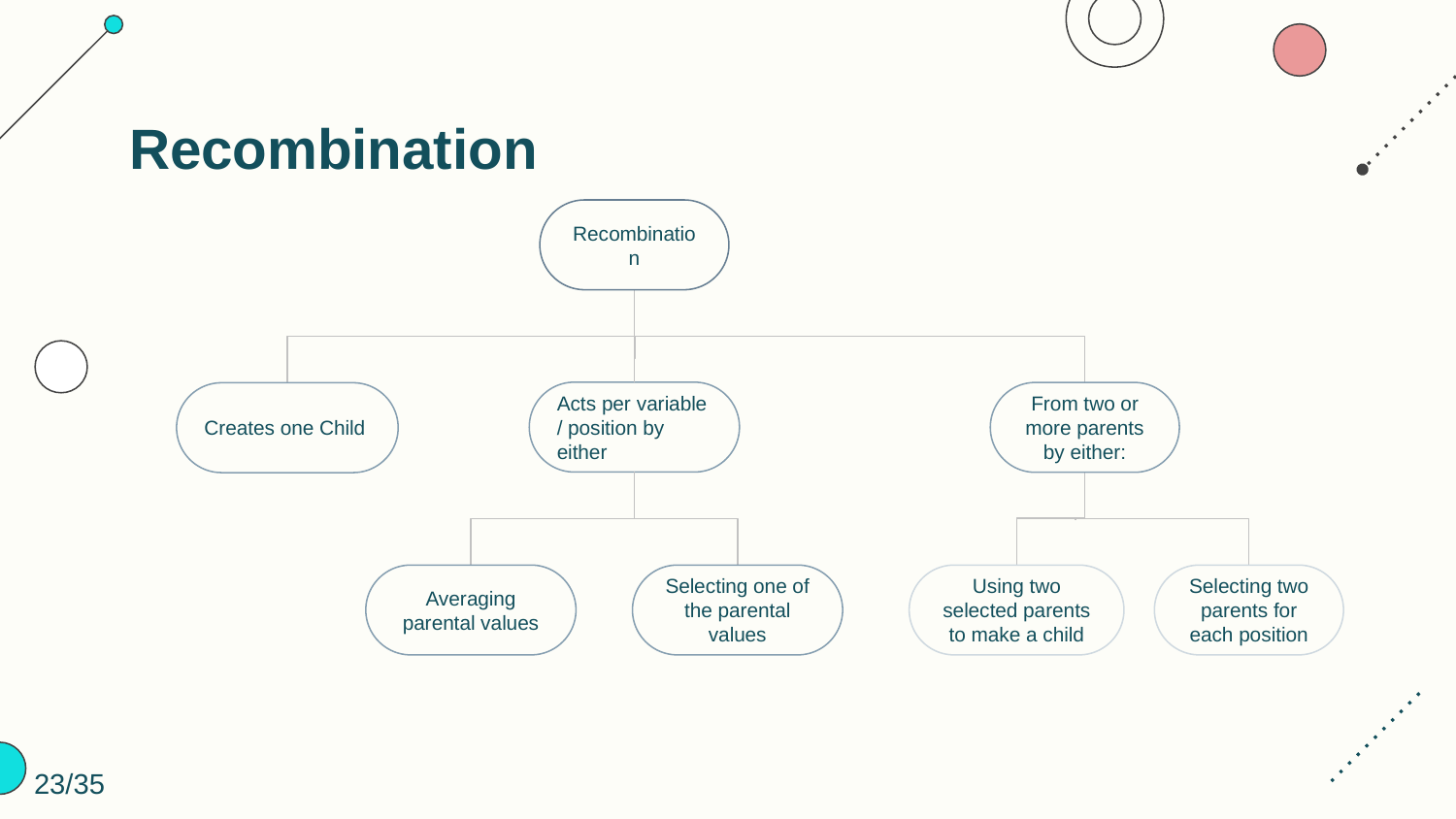

# Recombination
Recombination
Acts per variable / position by either
From two or more parents by either:
Creates one Child
Averaging parental values
Selecting one of the parental values
Selecting two parents for each position
Using two selected parents to make a child
23/35